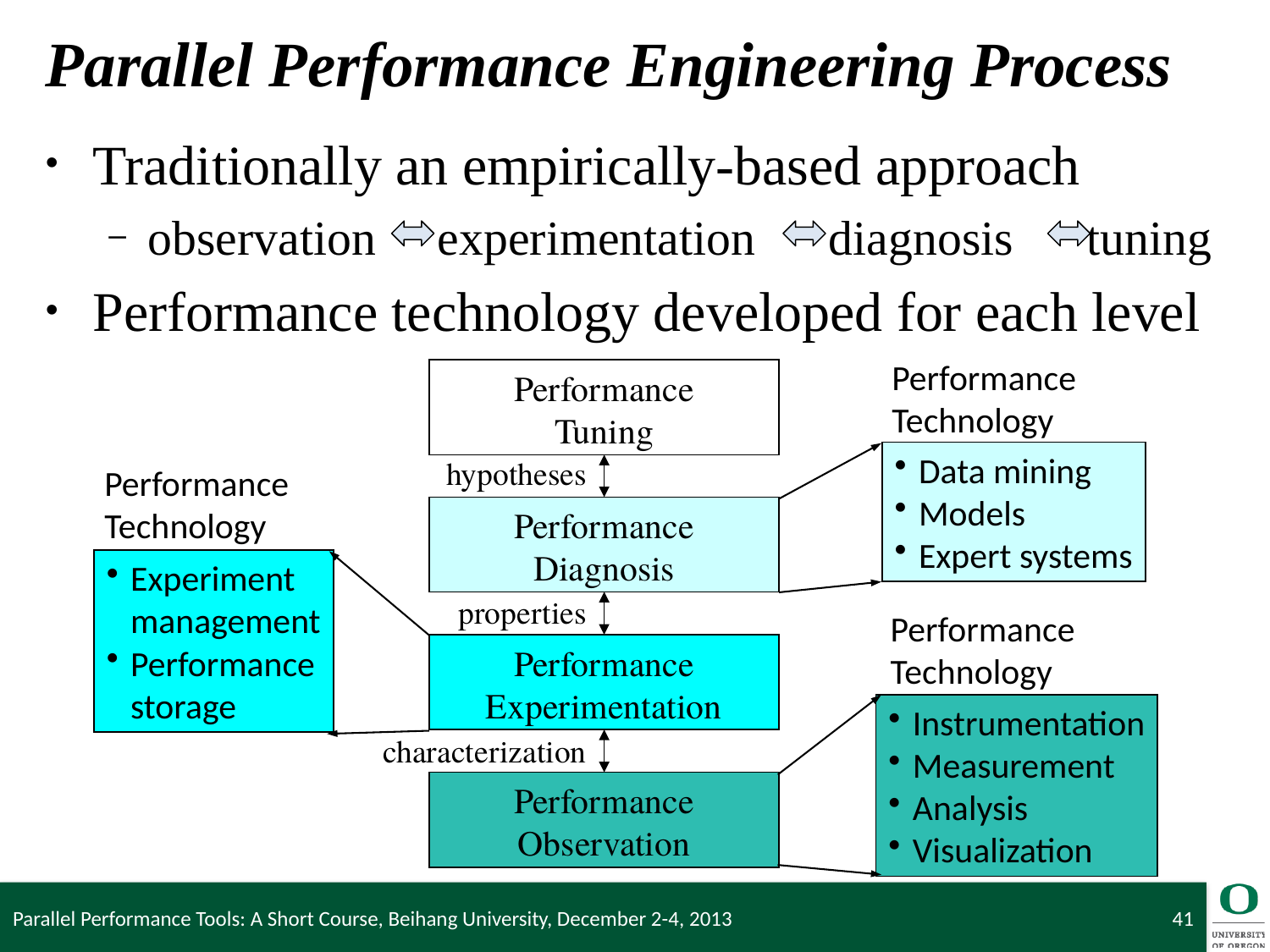

# Parallel Performance Engineering Process
Traditionally an empirically-based approach
observation     experimentation      diagnosis      tuning
Performance technology developed for each level

Performance
Technology
Data mining
Models
Expert systems

Performance
Tuning
hypotheses
Performance
Technology
Experiment
management
Performance
storage

Performance
Diagnosis
properties
Performance
Technology
Instrumentation
Measurement
Analysis
Visualization

Performance
Experimentation
characterization
Performance
Observation
Parallel Performance Tools: A Short Course, Beihang University, December 2-4, 2013
41